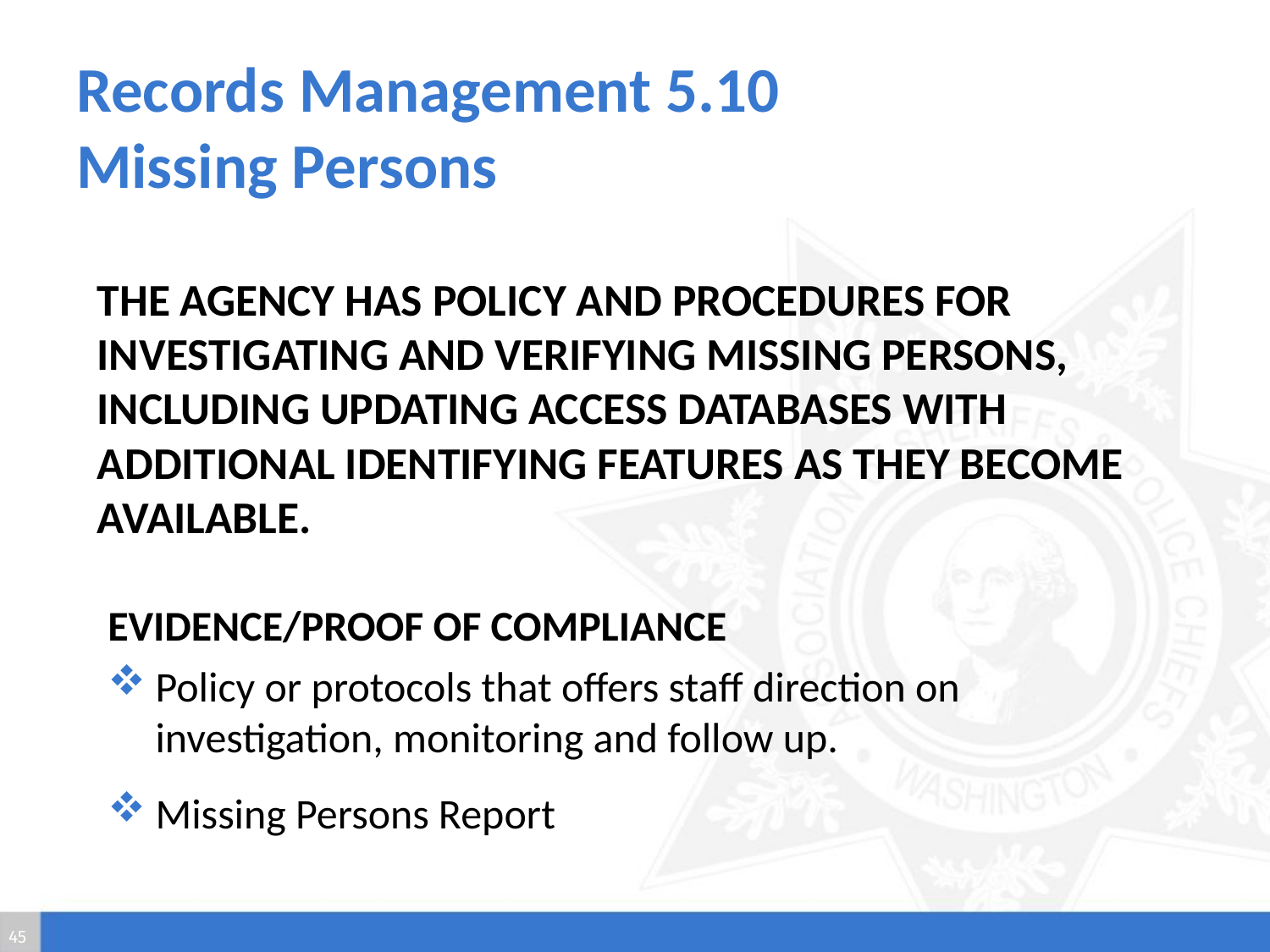

# Records Management 5.10 Missing Persons
The agency has policy and procedures for investigating and verifying missing persons, including updating ACCESS databases with additional identifying features as they become available.

Evidence/Proof of Compliance
Policy or protocols that offers staff direction on investigation, monitoring and follow up.
Missing Persons Report
45